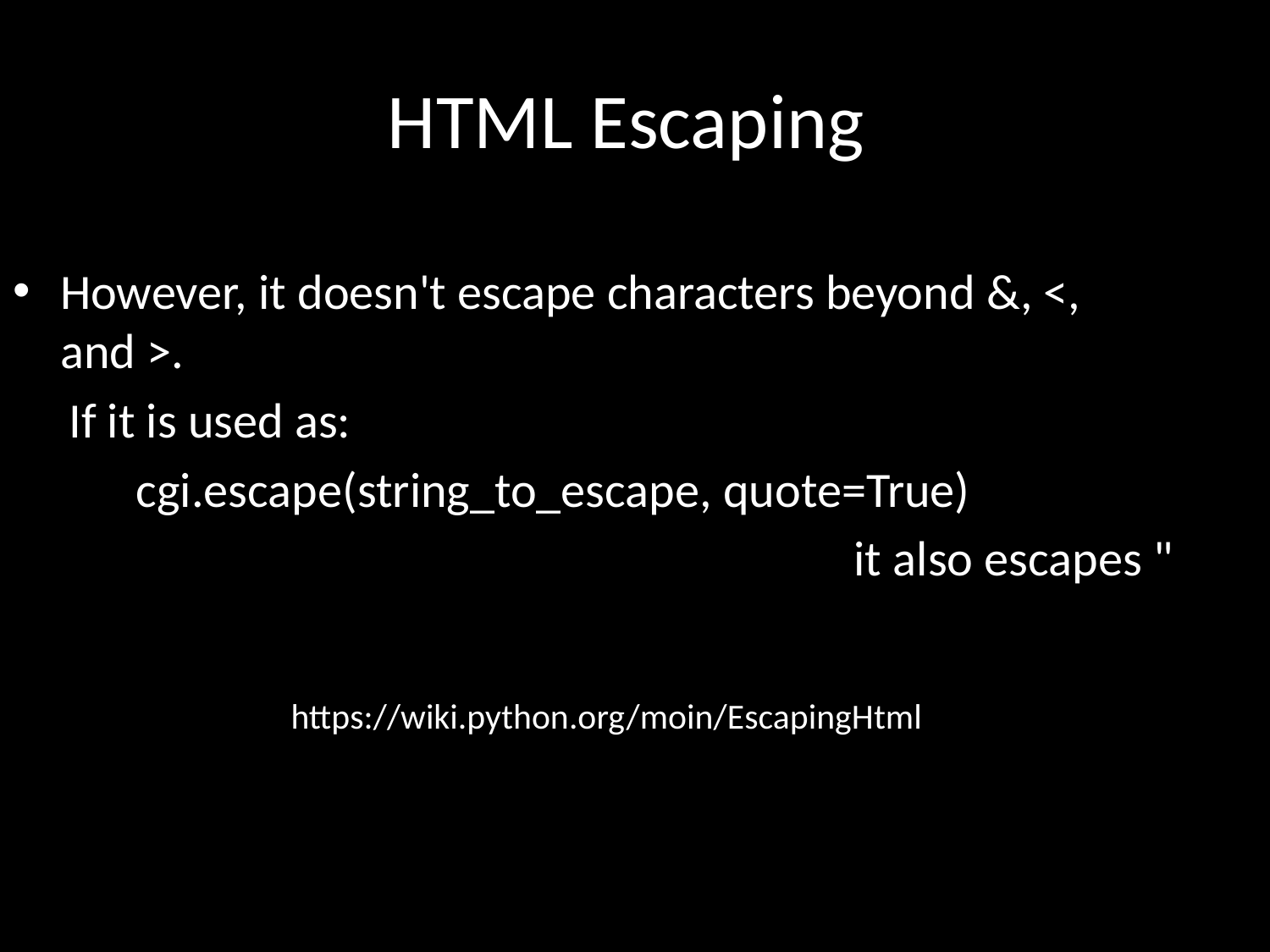

# HTML Escaping
However, it doesn't escape characters beyond &, <, and >.
     If it is used as:
           cgi.escape(string_to_escape, quote=True)
                                                                           it also escapes "
https://wiki.python.org/moin/EscapingHtml